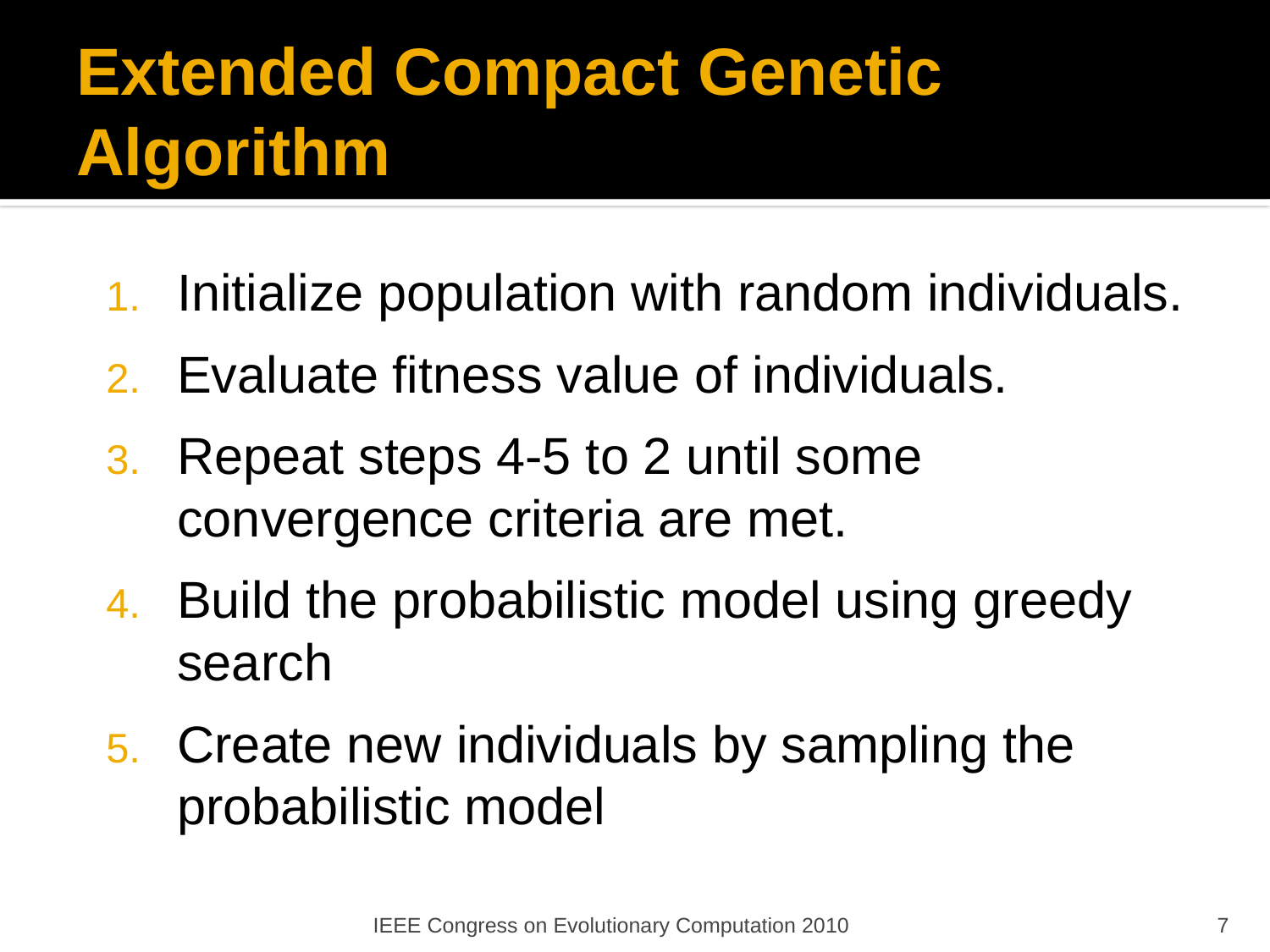

# Extended Compact Genetic Algorithm
Initialize population with random individuals.
Evaluate fitness value of individuals.
Repeat steps 4-5 to 2 until some convergence criteria are met.
Build the probabilistic model using greedy search
Create new individuals by sampling the probabilistic model
IEEE Congress on Evolutionary Computation 2010
7